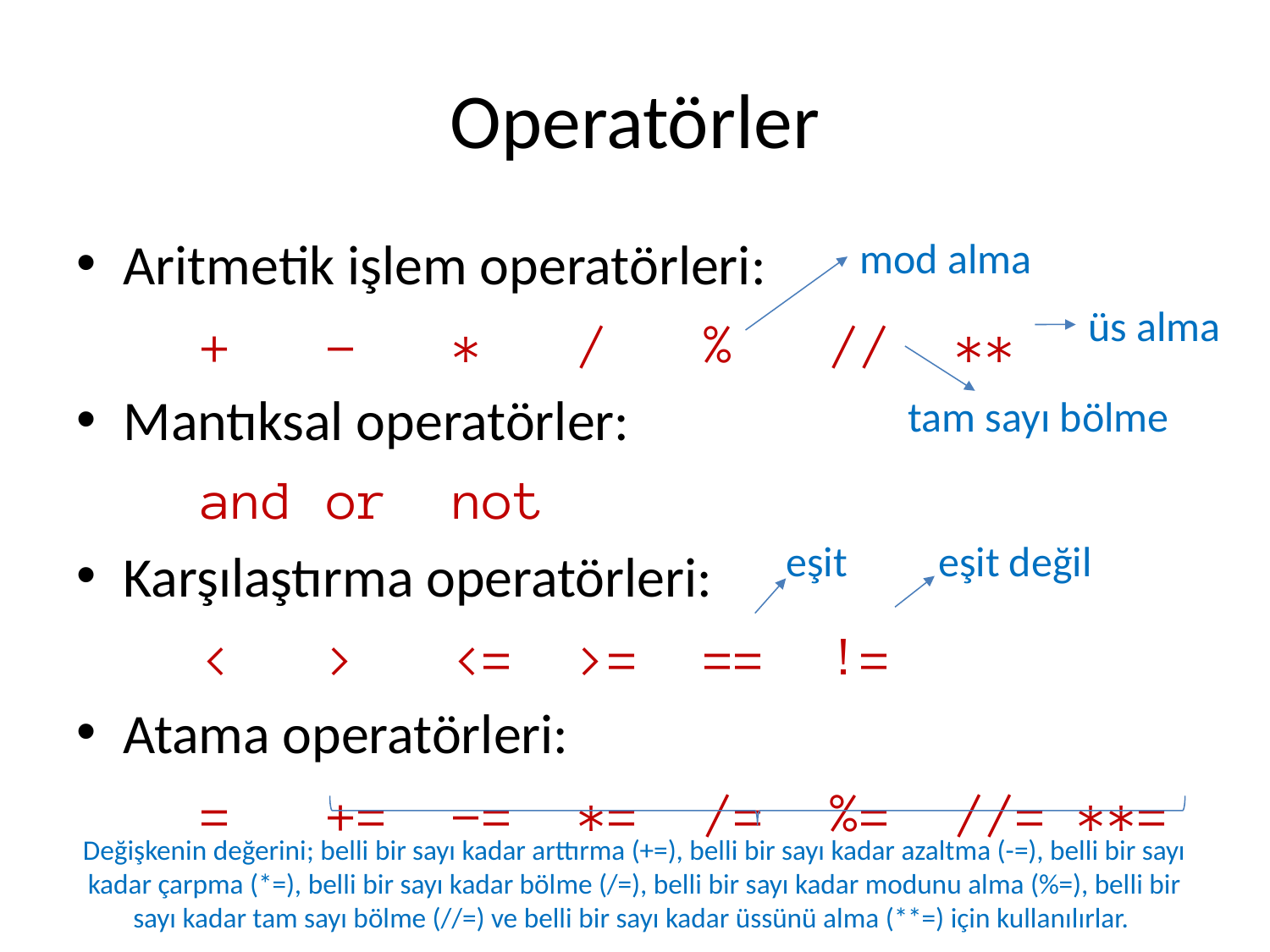

# Operatörler
Aritmetik işlem operatörleri:
	+	-	*	/	%	//	**
Mantıksal operatörler:
	and		or		not
Karşılaştırma operatörleri:
	<	>	<=	>=	==	!=
Atama operatörleri:
	=	+=	-=	*=	/=	%=	//= **=

mod alma
üs alma

tam sayı bölme
eşit
eşit değil
Değişkenin değerini; belli bir sayı kadar arttırma (+=), belli bir sayı kadar azaltma (-=), belli bir sayı kadar çarpma (*=), belli bir sayı kadar bölme (/=), belli bir sayı kadar modunu alma (%=), belli bir sayı kadar tam sayı bölme (//=) ve belli bir sayı kadar üssünü alma (**=) için kullanılırlar.